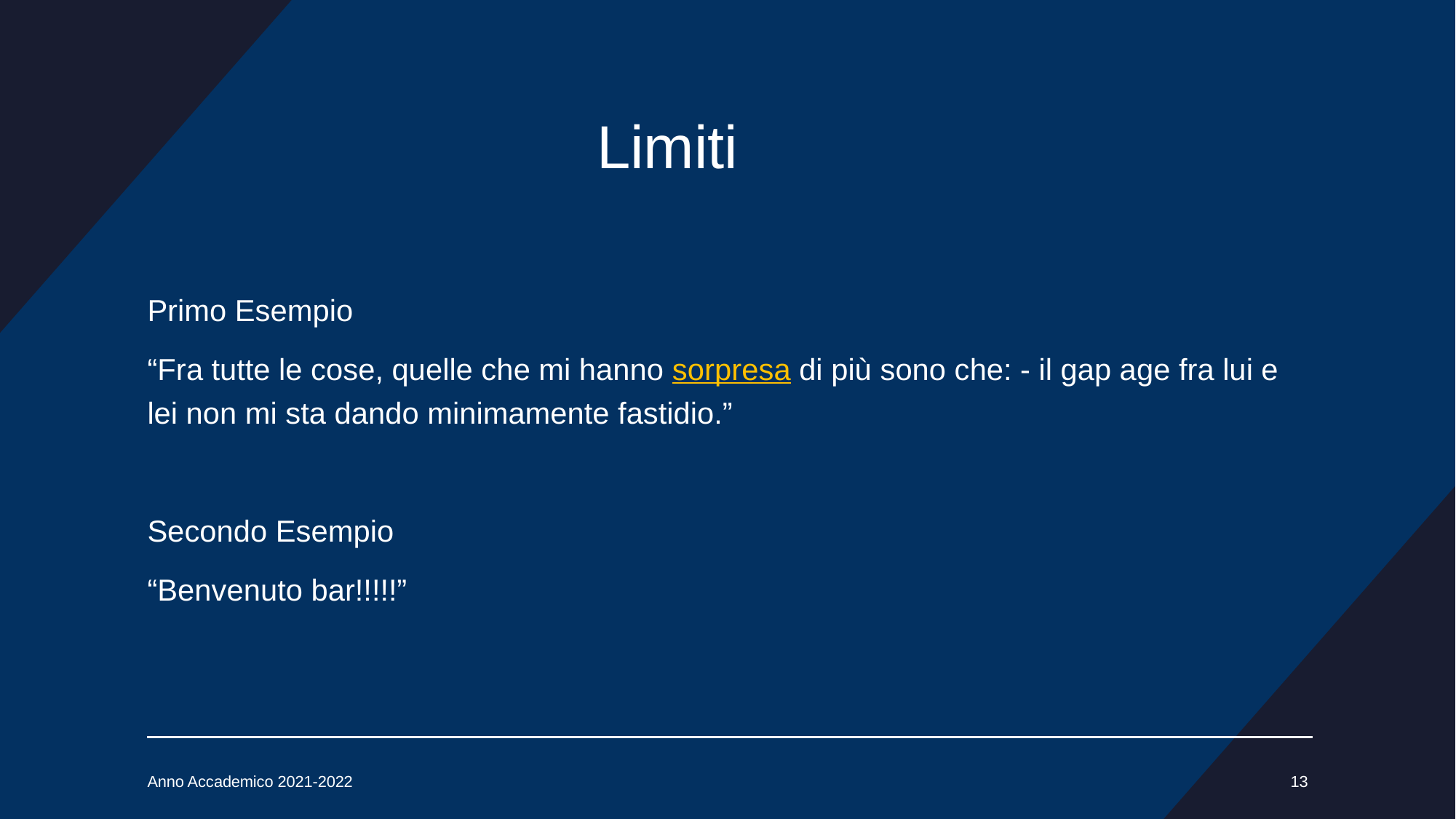

# Limiti
Primo Esempio
“Fra tutte le cose, quelle che mi hanno sorpresa di più sono che: - il gap age fra lui e lei non mi sta dando minimamente fastidio.”

Secondo Esempio
“Benvenuto bar!!!!!”

Anno Accademico 2021-2022
13